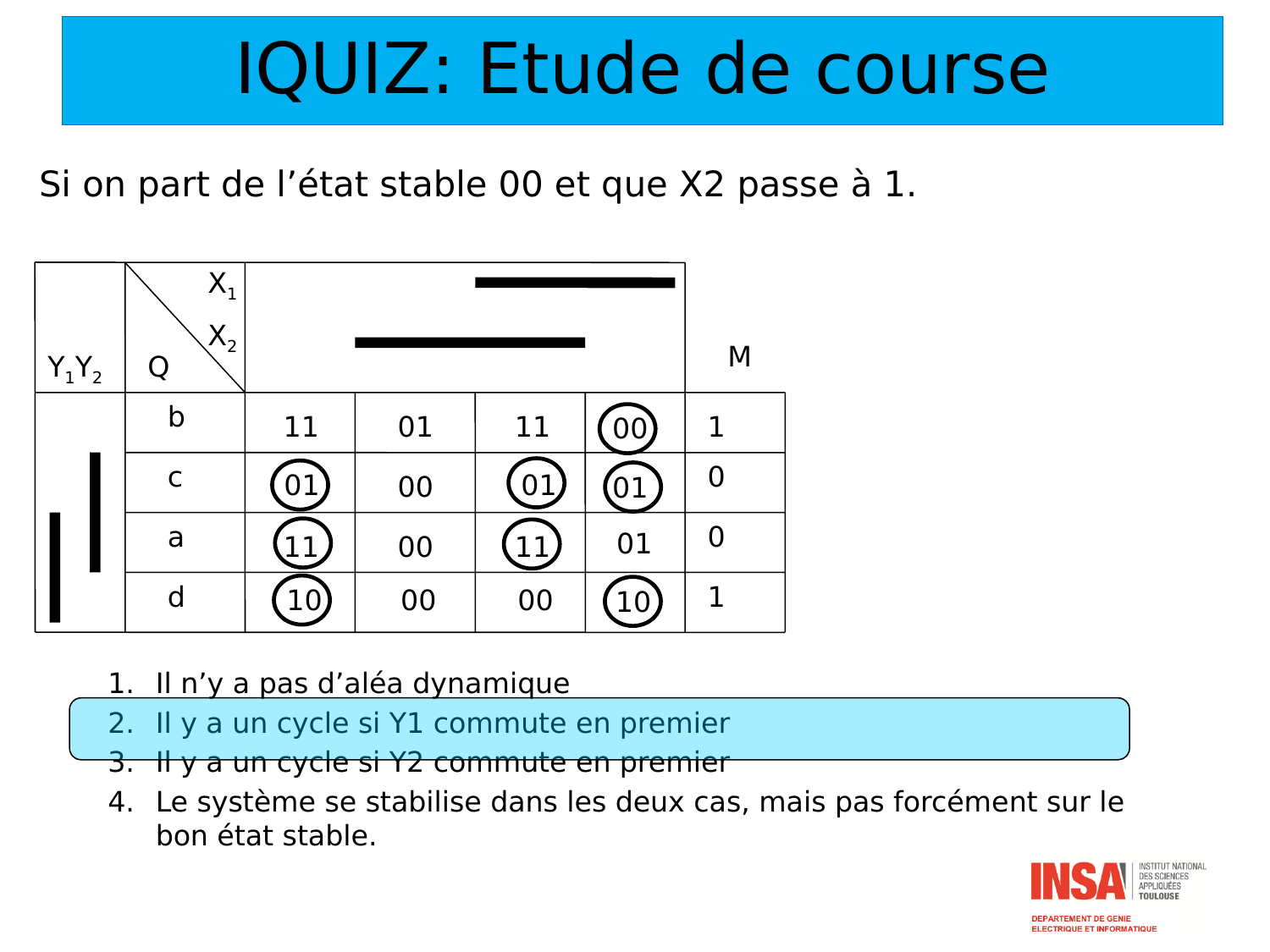

IQUIZ: Etude de course

Si on part de l’état stable 00 et que X2 passe à 1.
X1
X2

M
Y1Y2
Q

b

11
01
11
1
00

c
0

01
01
00

01

a
0

01

11
00
11

d
1

10
00
00

10

Il n’y a pas d’aléa dynamique
Il y a un cycle si Y1 commute en premier
Il y a un cycle si Y2 commute en premier
Le système se stabilise dans les deux cas, mais pas forcément sur le bon état stable.